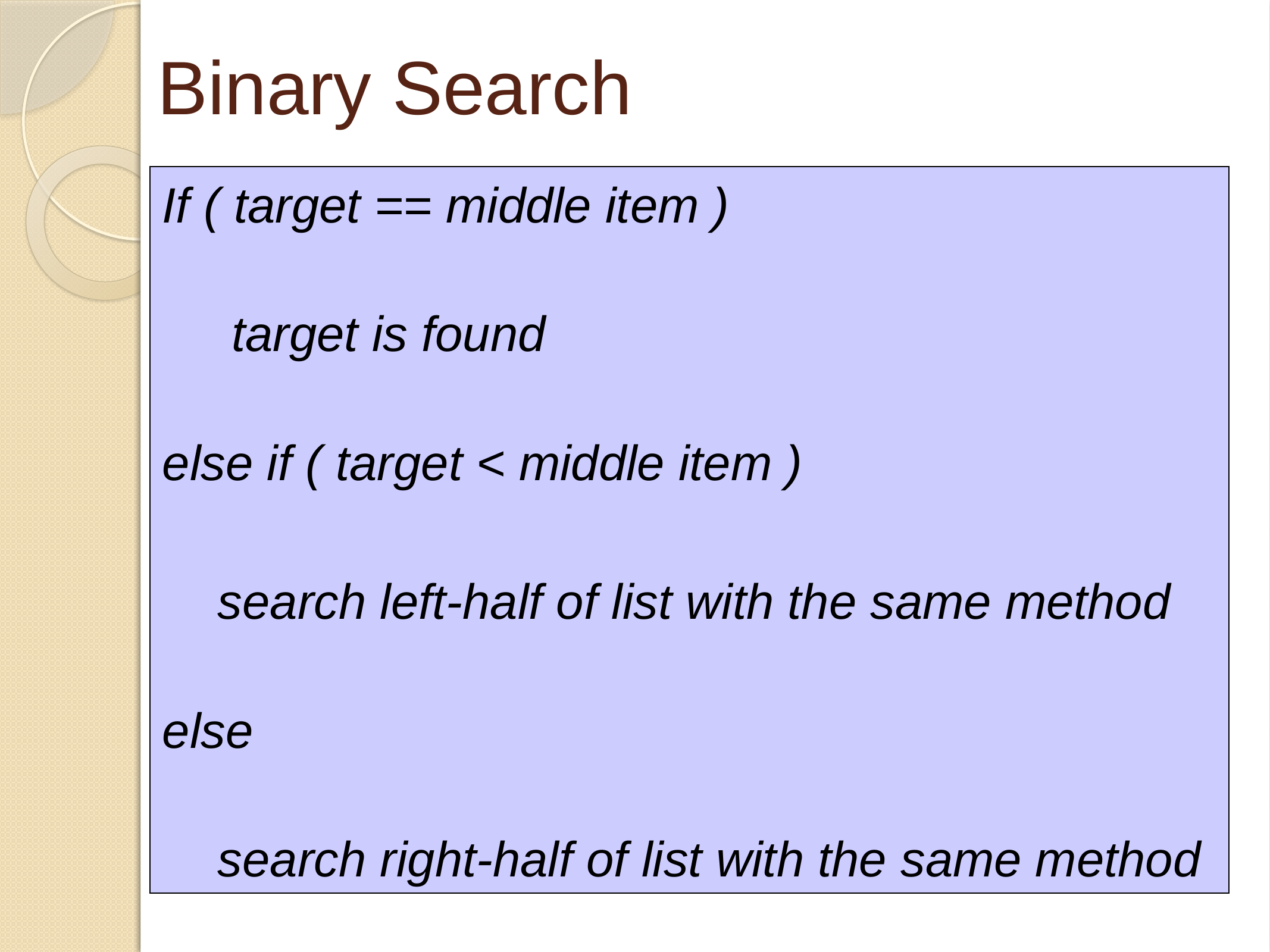

# Binary Search
If ( target == middle item )
     target is found
else if ( target < middle item )

    search left-half of list with the same method
else
    search right-half of list with the same method